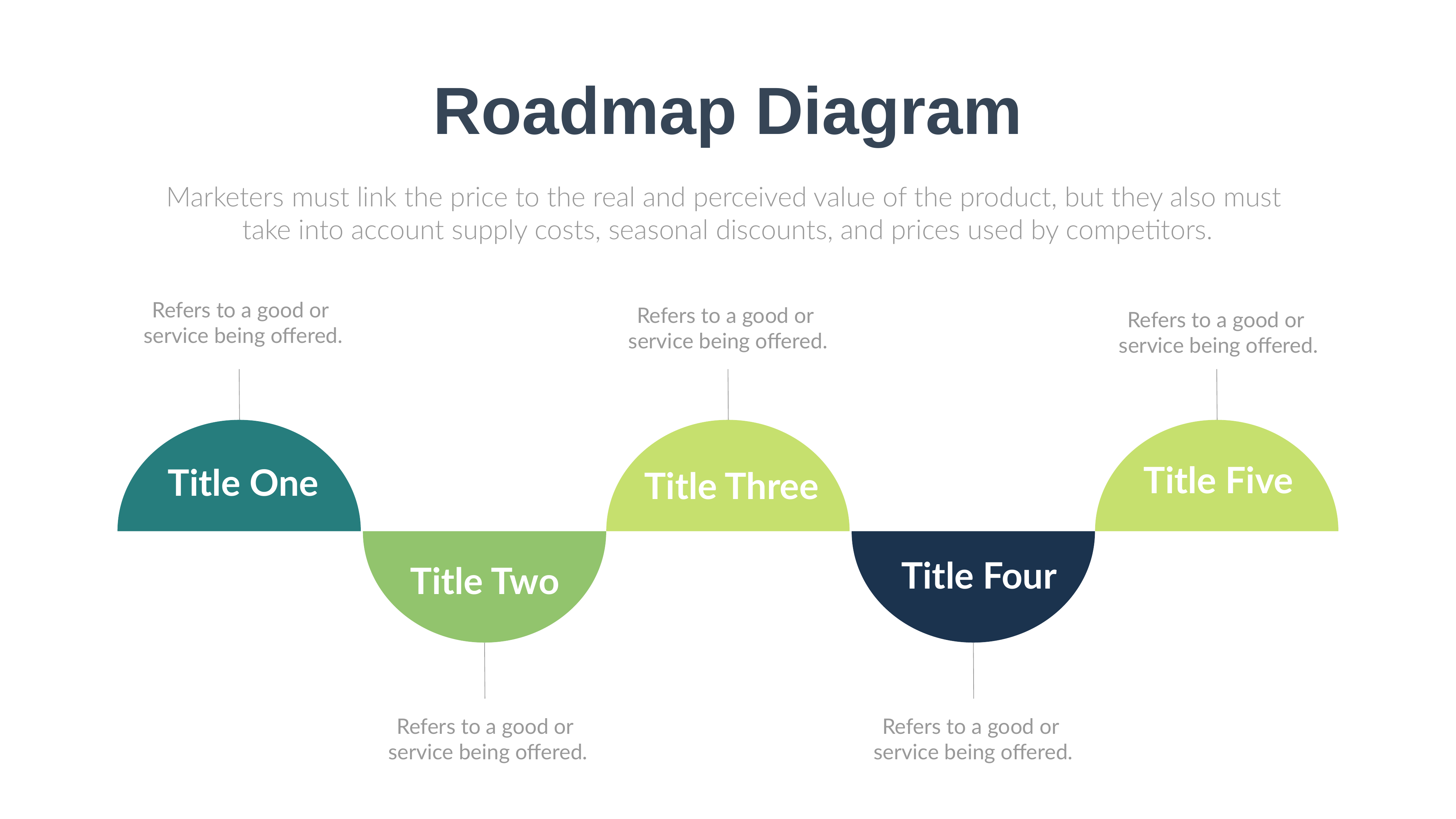

Roadmap Diagram
Marketers must link the price to the real and perceived value of the product, but they also must
take into account supply costs, seasonal discounts, and prices used by competitors.
Refers to a good or
service being offered.
Refers to a good or
service being offered.
Refers to a good or
service being offered.

Title Five
Title One
Title Three

Title Four
Title Two

Refers to a good or
service being offered.
Refers to a good or
service being offered.